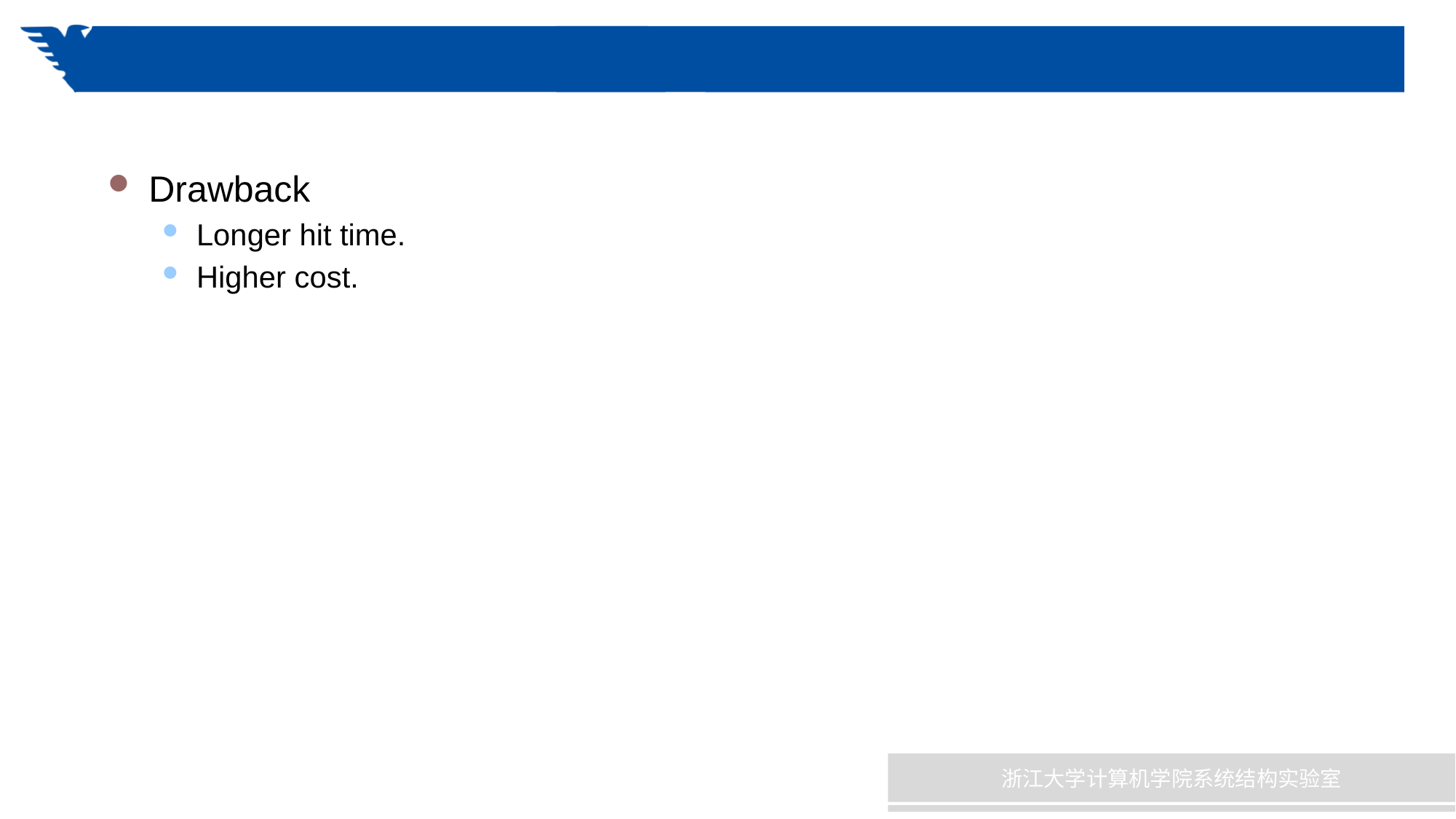

#
Drawback
Longer hit time.
Higher cost.